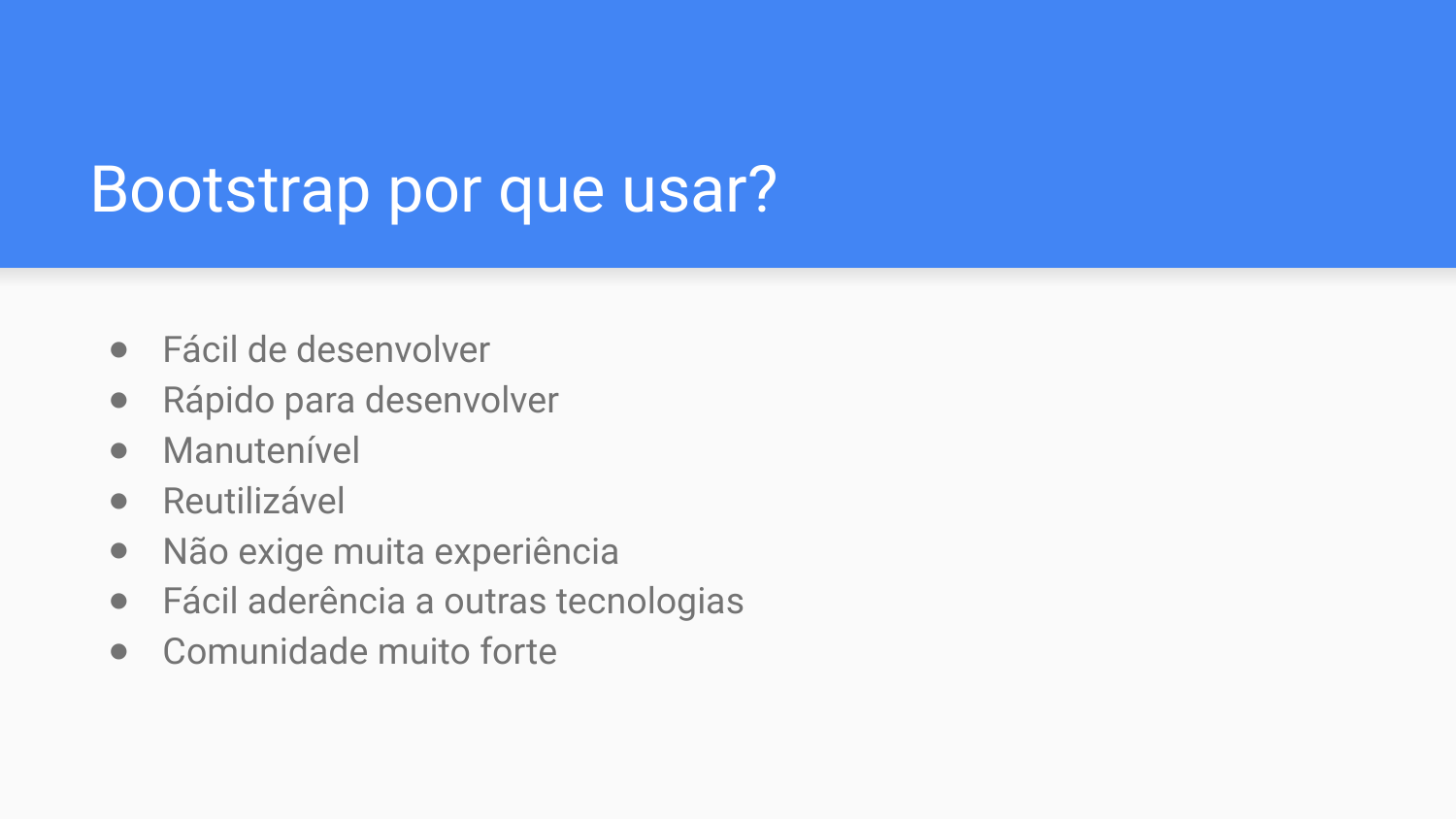

# Bootstrap por que usar?
Fácil de desenvolver
Rápido para desenvolver
Manutenível
Reutilizável
Não exige muita experiência
Fácil aderência a outras tecnologias
Comunidade muito forte